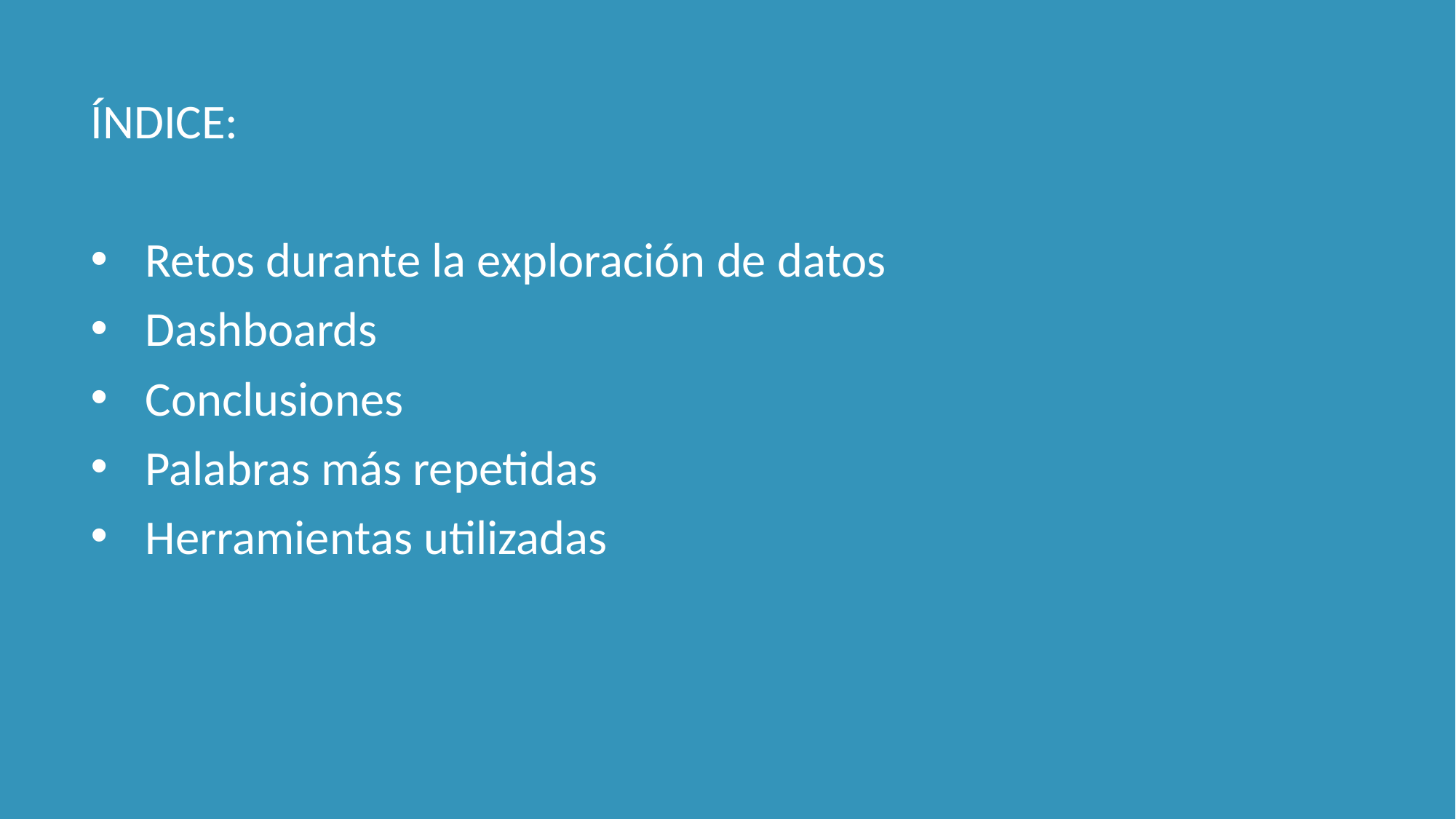

ÍNDICE:

Retos durante la exploración de datos
Dashboards
Conclusiones
Palabras más repetidas
Herramientas utilizadas